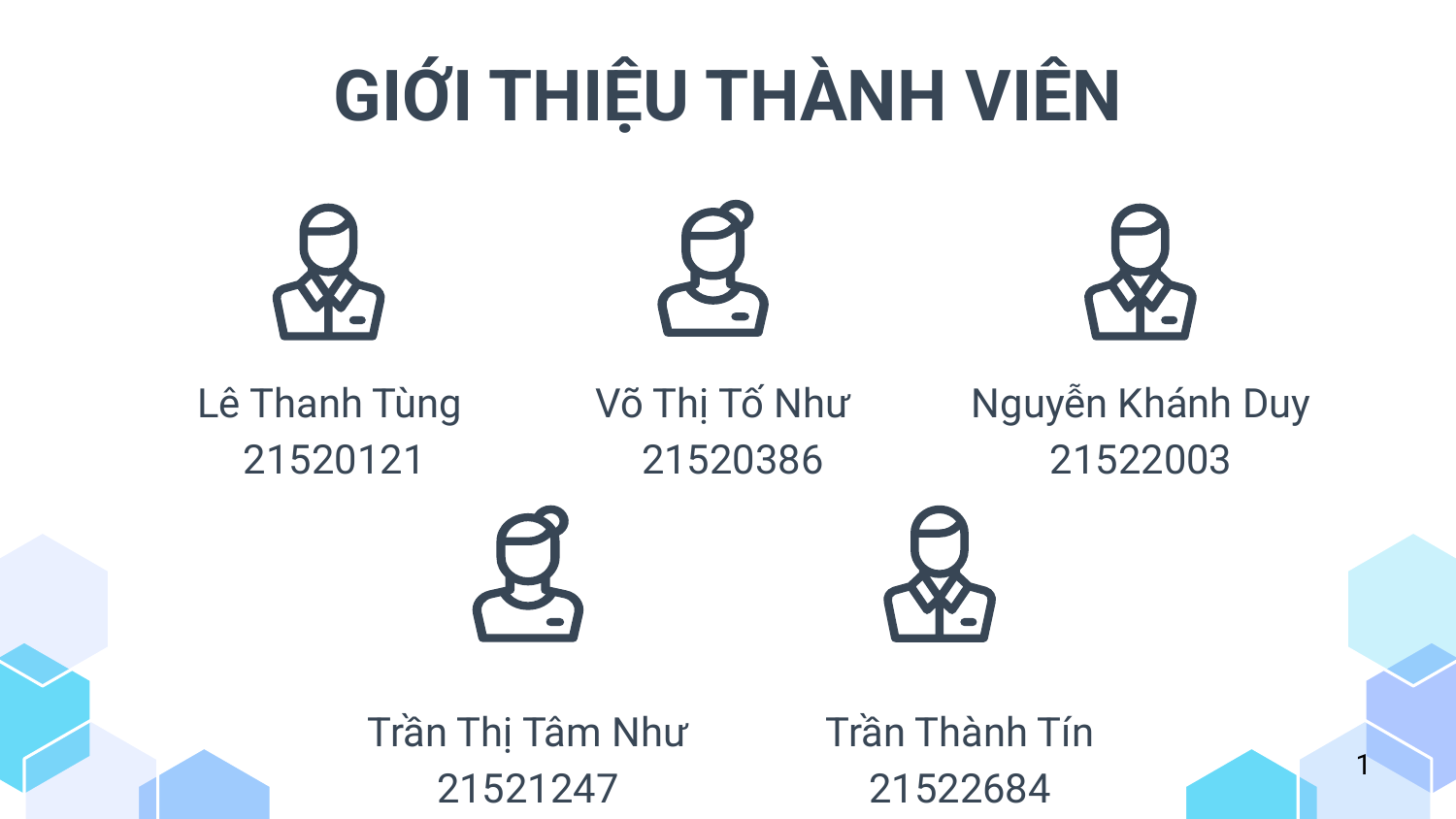

# GIỚI THIỆU THÀNH VIÊN

Lê Thanh Tùng
21520121
Võ Thị Tố Như
 21520386
Nguyễn Khánh Duy
21522003

Trần Thị Tâm Như
21521247
Trần Thành Tín
21522684
1